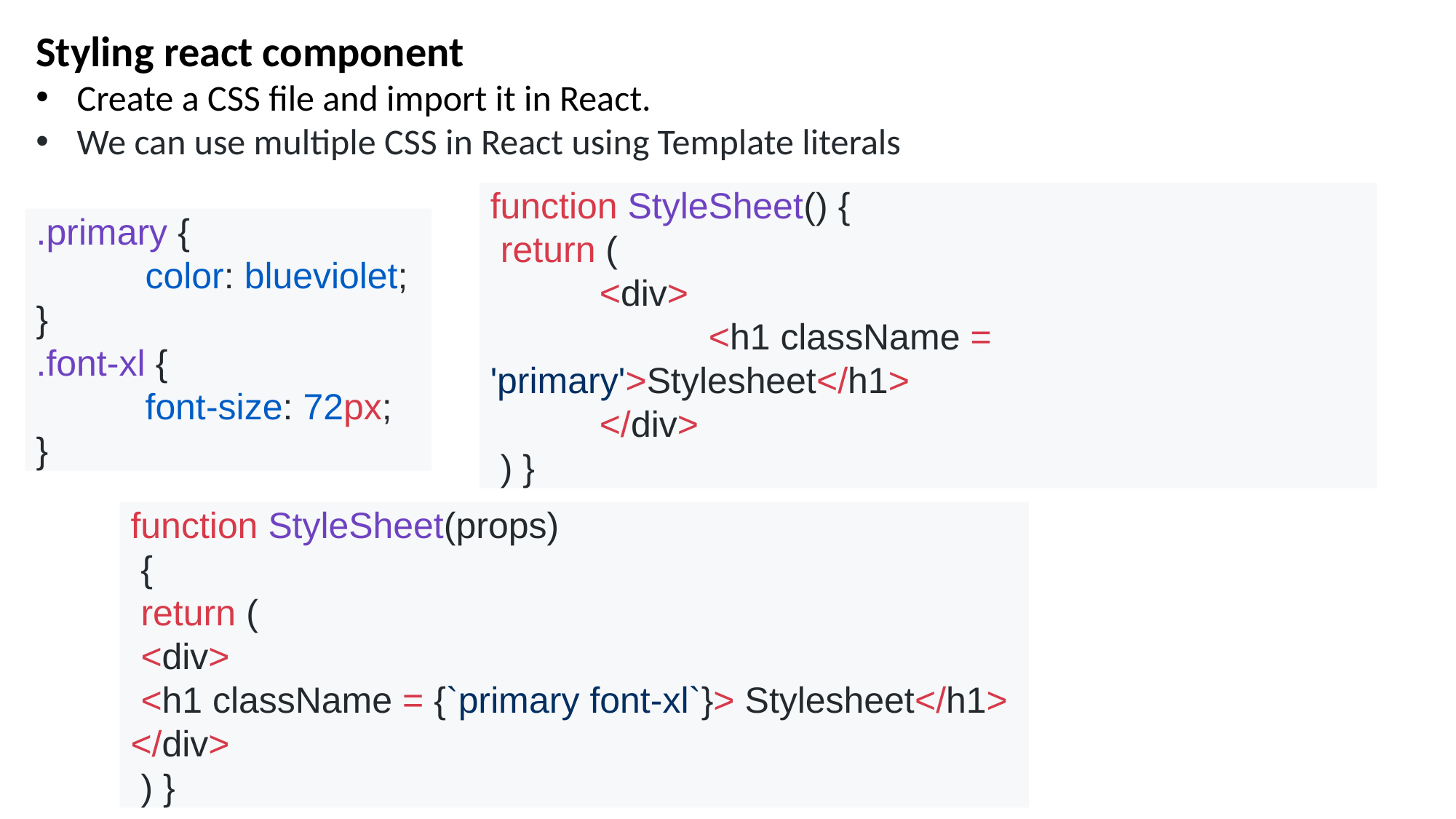

Styling react component
Create a CSS file and import it in React.
We can use multiple CSS in React using Template literals
function StyleSheet() {
 return (
 	<div>
		<h1 className = 'primary'>Stylesheet</h1>
	</div>
 ) }
.primary {
	color: blueviolet;
}
.font-xl {
	font-size: 72px;
}
function StyleSheet(props)
 {
 return (
 <div>
 <h1 className = {`primary font-xl`}> Stylesheet</h1>
</div>
 ) }